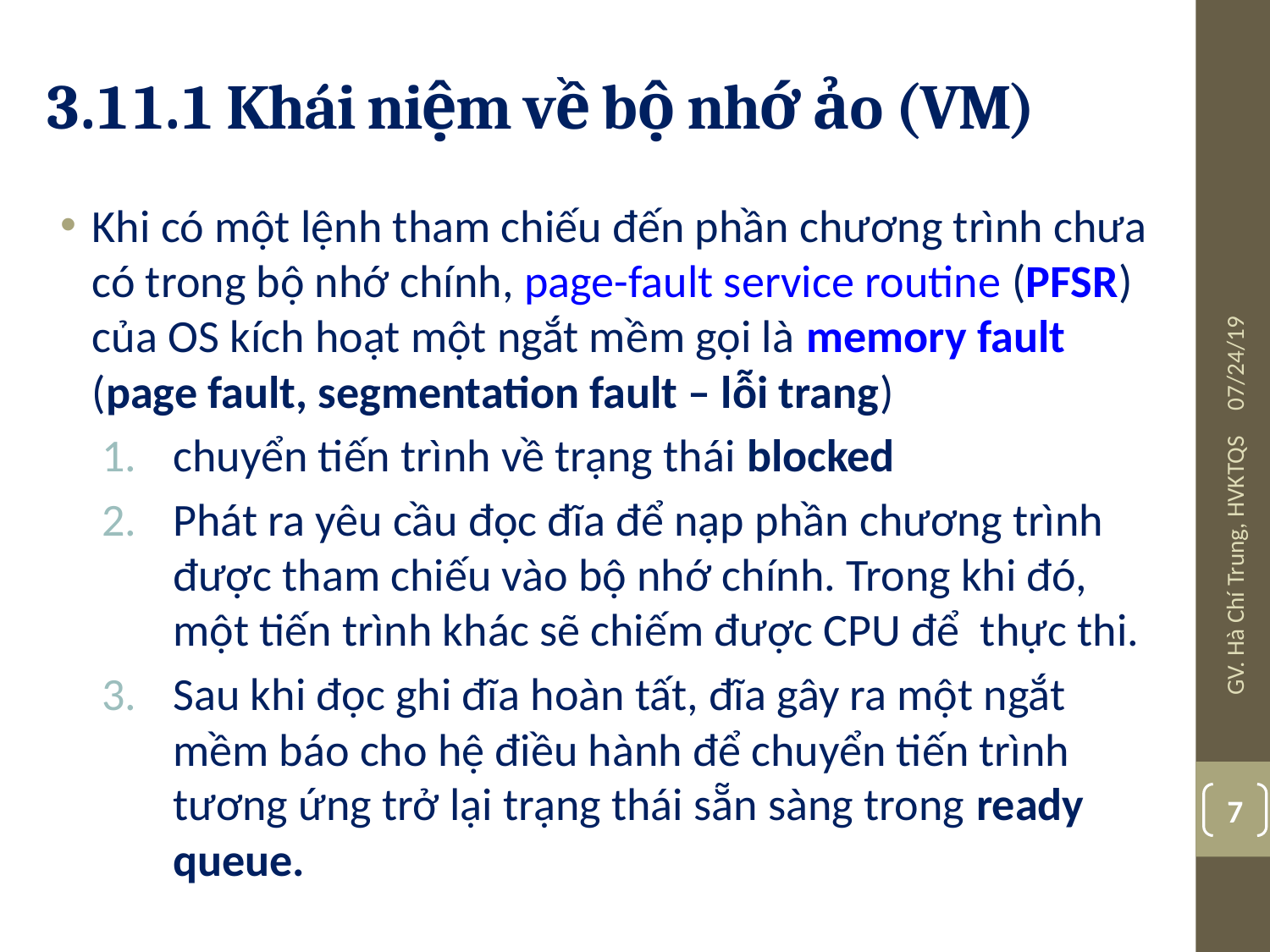

# 3.11.1 Khái niệm về bộ nhớ ảo (VM)
Khi có một lệnh tham chiếu đến phần chương trình chưa có trong bộ nhớ chính, page-fault service routine (PFSR) của OS kích hoạt một ngắt mềm gọi là memory fault (page fault, segmentation fault – lỗi trang)
chuyển tiến trình về trạng thái blocked
Phát ra yêu cầu đọc đĩa để nạp phần chương trình được tham chiếu vào bộ nhớ chính. Trong khi đó, một tiến trình khác sẽ chiếm được CPU để  thực thi.
Sau khi đọc ghi đĩa hoàn tất, đĩa gây ra một ngắt mềm báo cho hệ điều hành để chuyển tiến trình tương ứng trở lại trạng thái sẵn sàng trong ready queue.

07/24/19
GV. Hà Chí Trung, HVKTQS
7